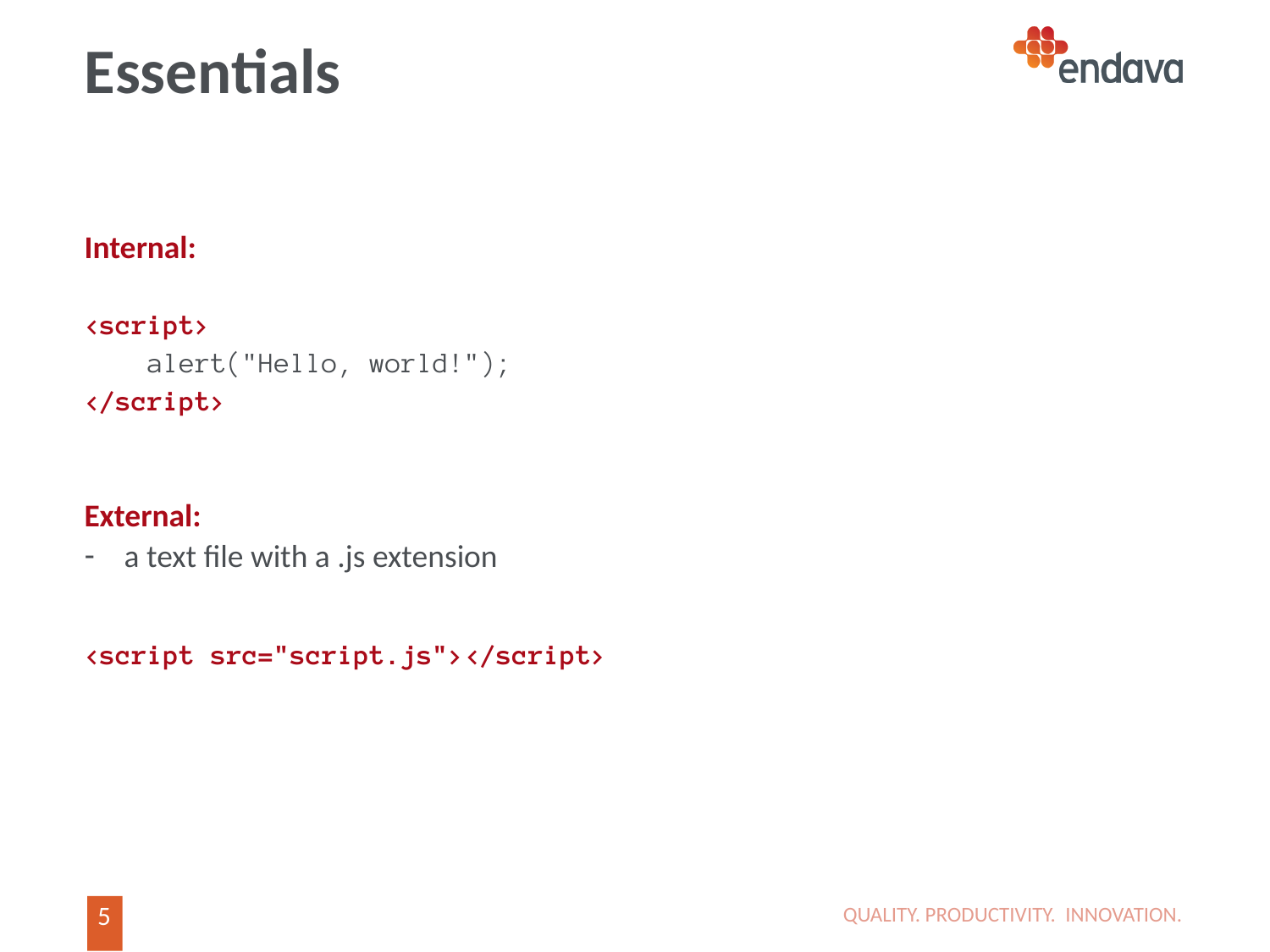

# Essentials
Internal:

<script>
    alert("Hello, world!");
</script>

External:
a text file with a .js extension

<script src="script.js"></script>
QUALITY. PRODUCTIVITY.  INNOVATION.